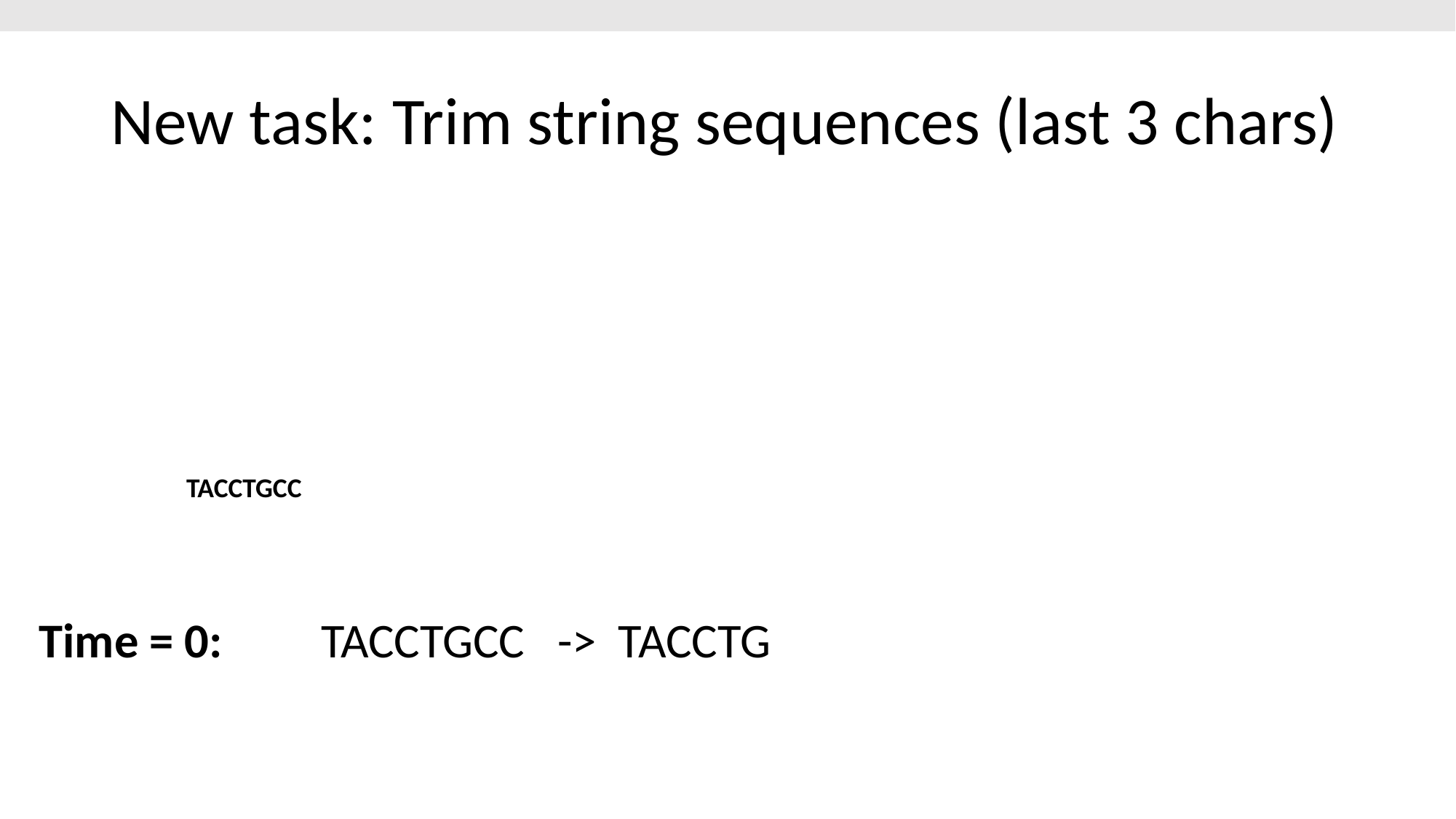

# New task: Trim string sequences (last 3 chars)
TACCTGCC
Time = 0:         TACCTGCC   ->  TACCTG